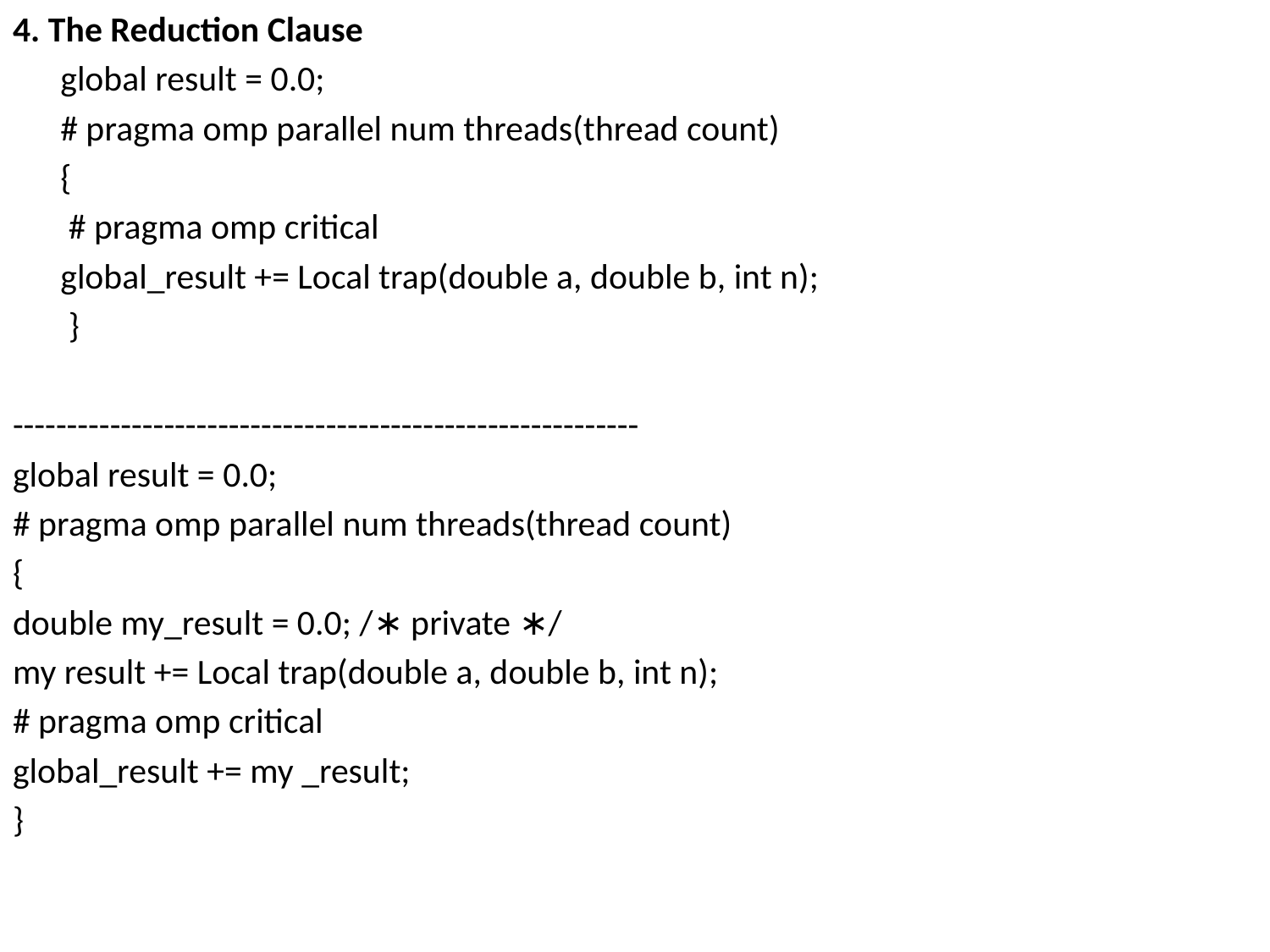

4. The Reduction Clause
	global result = 0.0;
	# pragma omp parallel num threads(thread count)
	{
	 # pragma omp critical
	global_result += Local trap(double a, double b, int n);
	 }

----------------------------------------------------------
global result = 0.0;
# pragma omp parallel num threads(thread count)
{
double my_result = 0.0; /∗ private ∗/
my result += Local trap(double a, double b, int n);
# pragma omp critical
global_result += my _result;
}